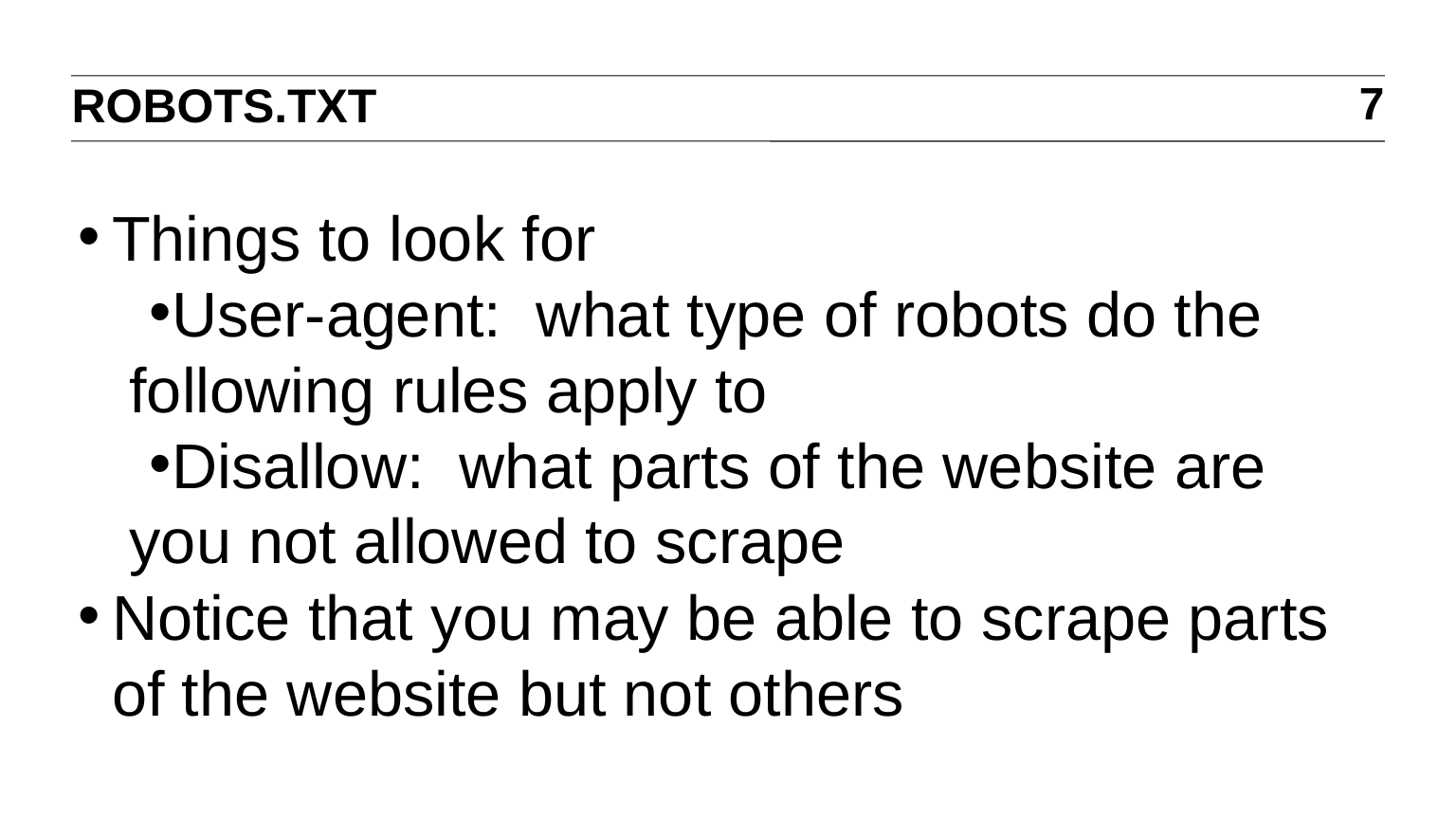

Robots.txt
7
Things to look for
User-agent:  what type of robots do the following rules apply to
Disallow:  what parts of the website are you not allowed to scrape
Notice that you may be able to scrape parts of the website but not others